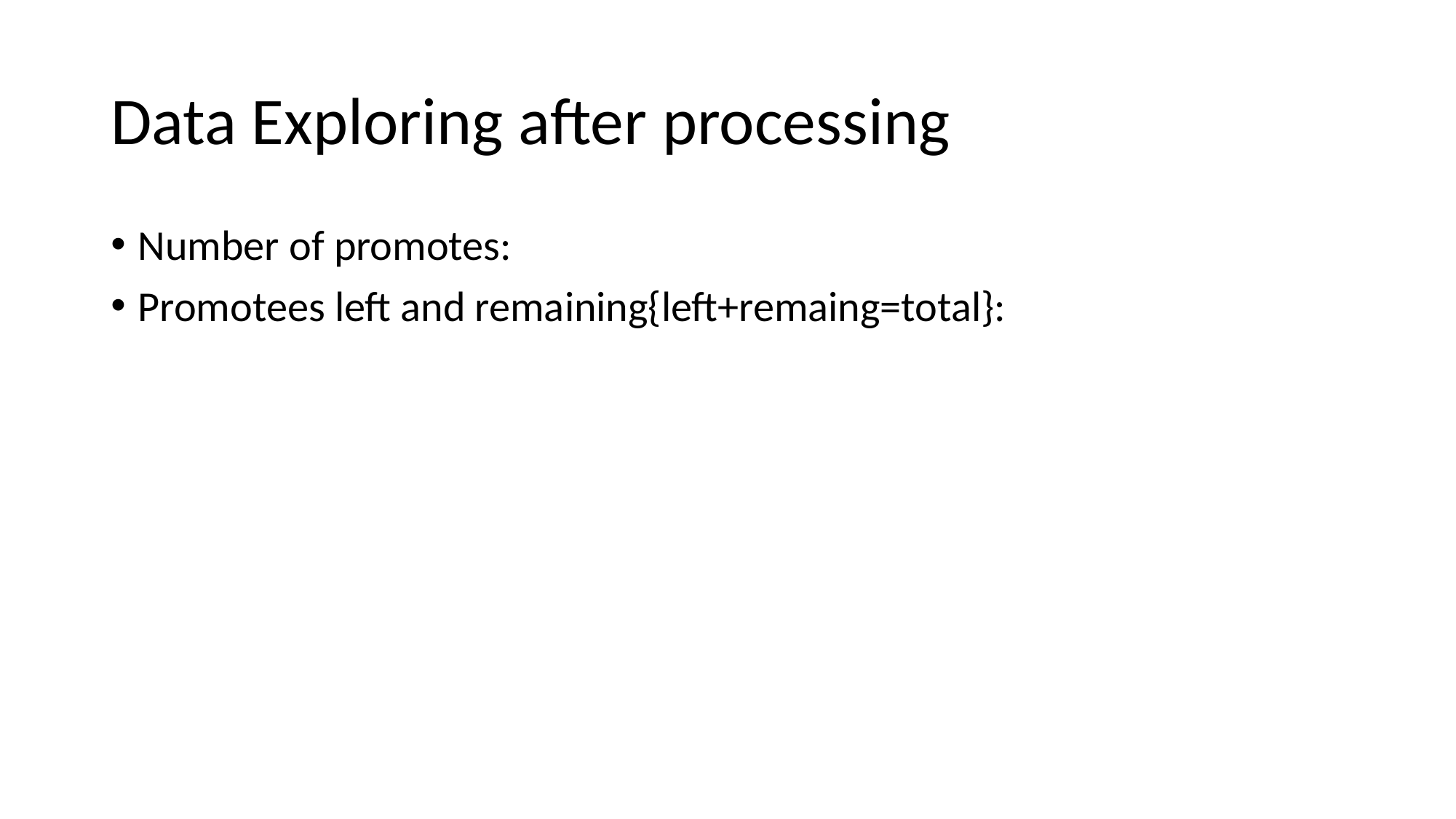

# Data Exploring after processing
Number of promotes:
Promotees left and remaining{left+remaing=total}: